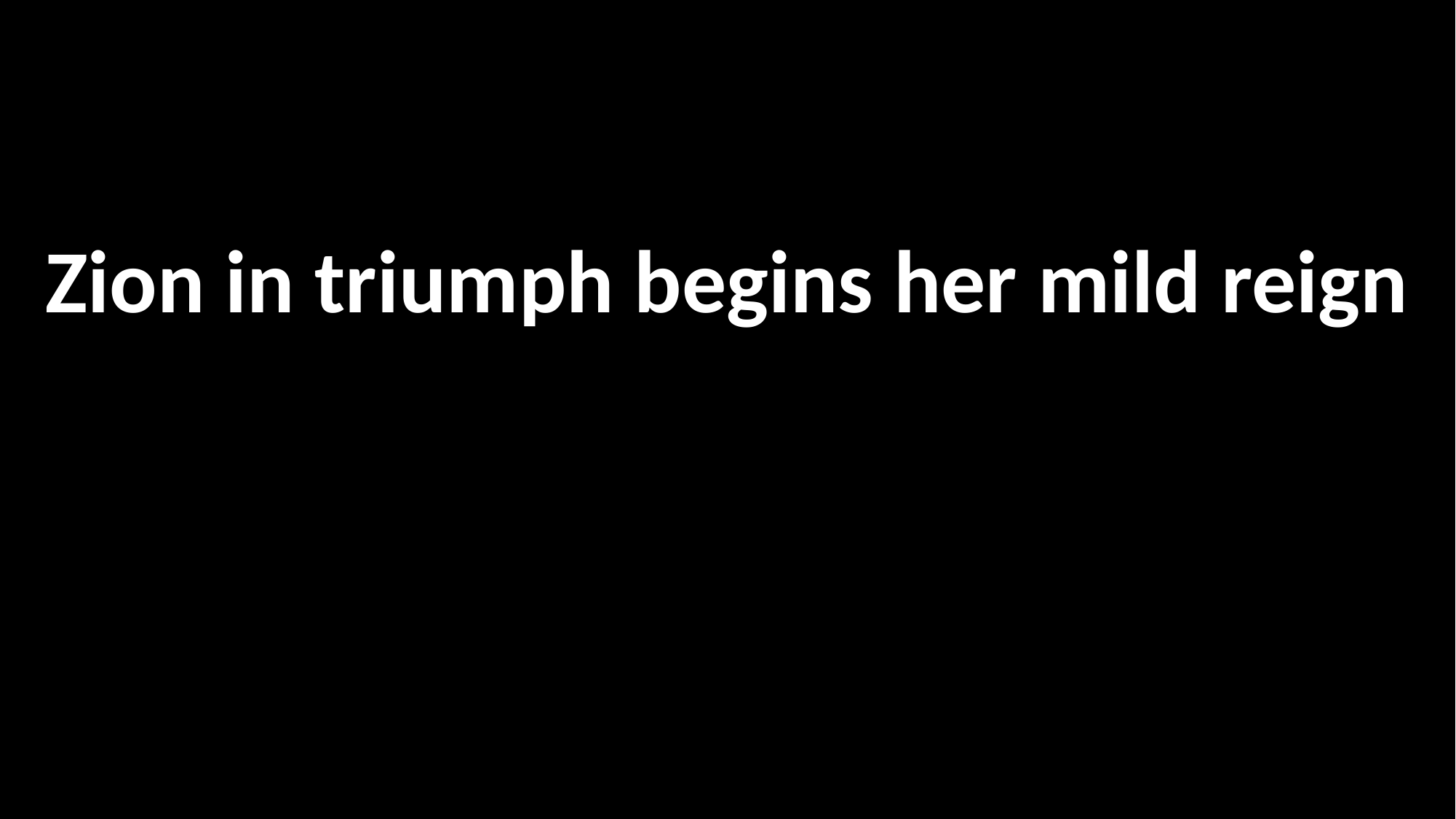

Zion in triumph begins her mild reign